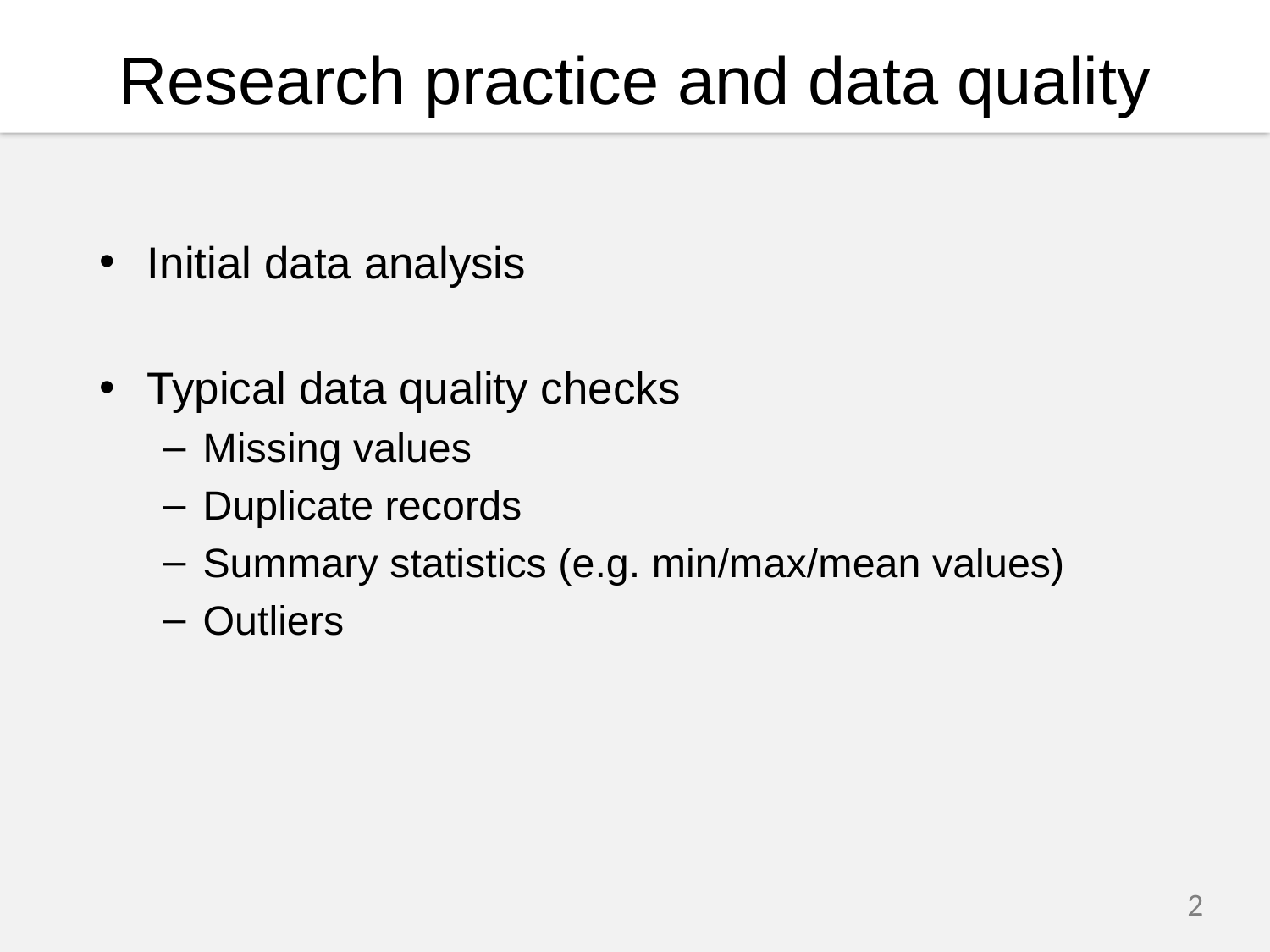

# Research practice and data quality

Initial data analysis

Typical data quality checks
Missing values
Duplicate records
Summary statistics (e.g. min/max/mean values)
Outliers